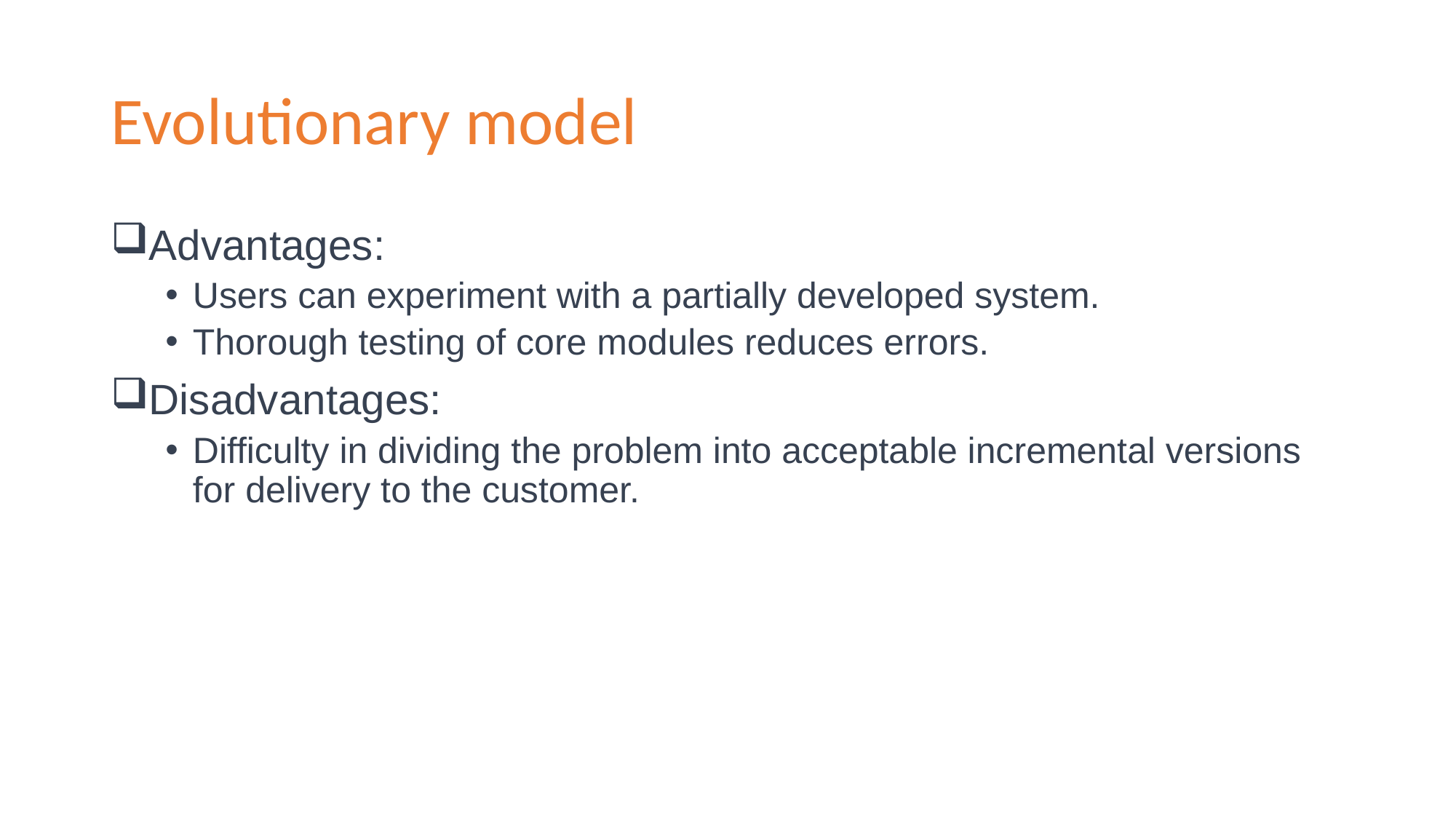

# Evolutionary model
Advantages:
Users can experiment with a partially developed system.
Thorough testing of core modules reduces errors.
Disadvantages:
Difficulty in dividing the problem into acceptable incremental versions for delivery to the customer.